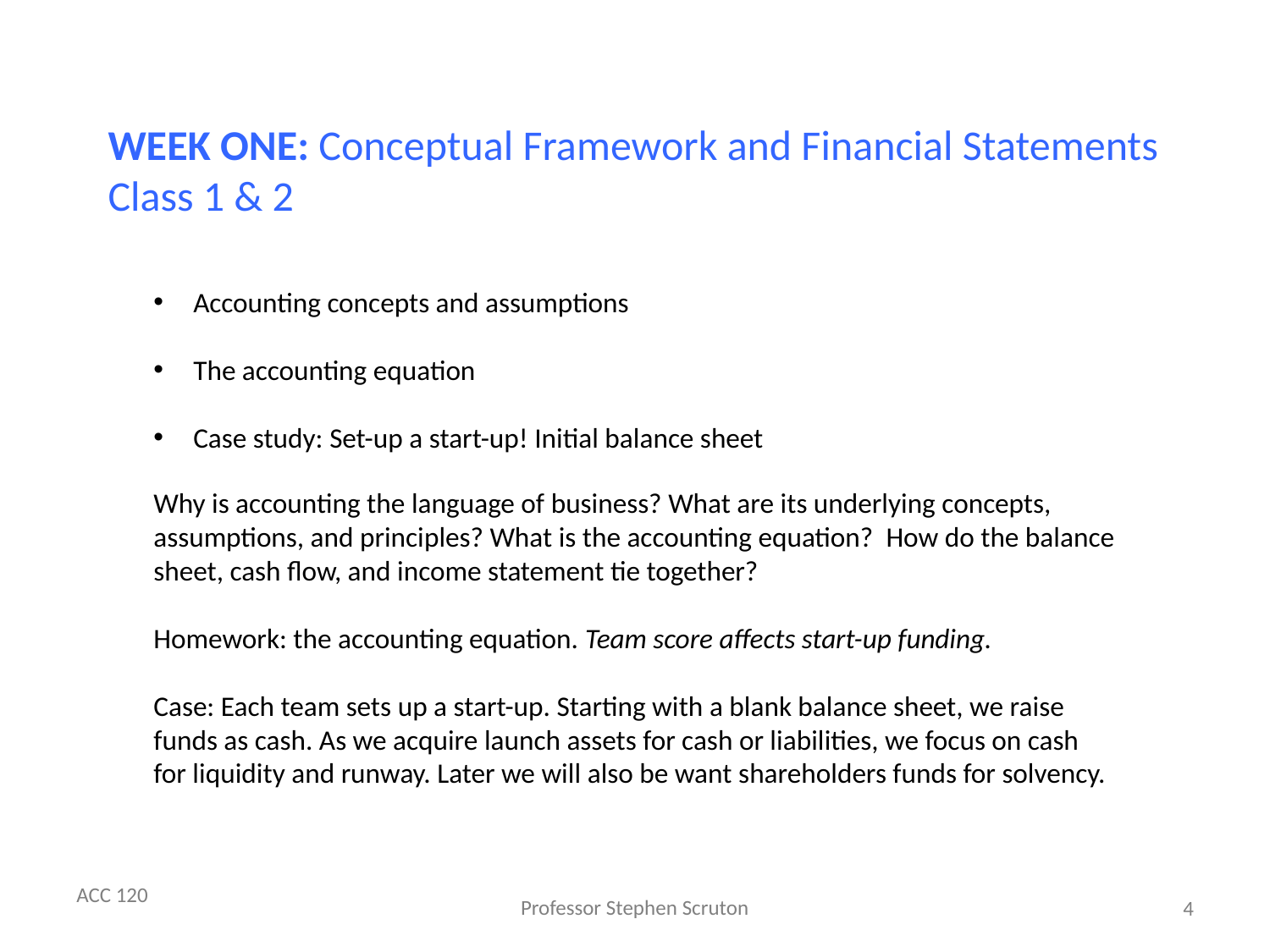

# WEEK ONE: Conceptual Framework and Financial Statements Class 1 & 2
Accounting concepts and assumptions
The accounting equation
Case study: Set-up a start-up! Initial balance sheet
Why is accounting the language of business? What are its underlying concepts, assumptions, and principles? What is the accounting equation?  How do the balance sheet, cash flow, and income statement tie together?

Homework: the accounting equation. Team score affects start-up funding.

Case: Each team sets up a start-up. Starting with a blank balance sheet, we raise funds as cash. As we acquire launch assets for cash or liabilities, we focus on cash for liquidity and runway. Later we will also be want shareholders funds for solvency.
4